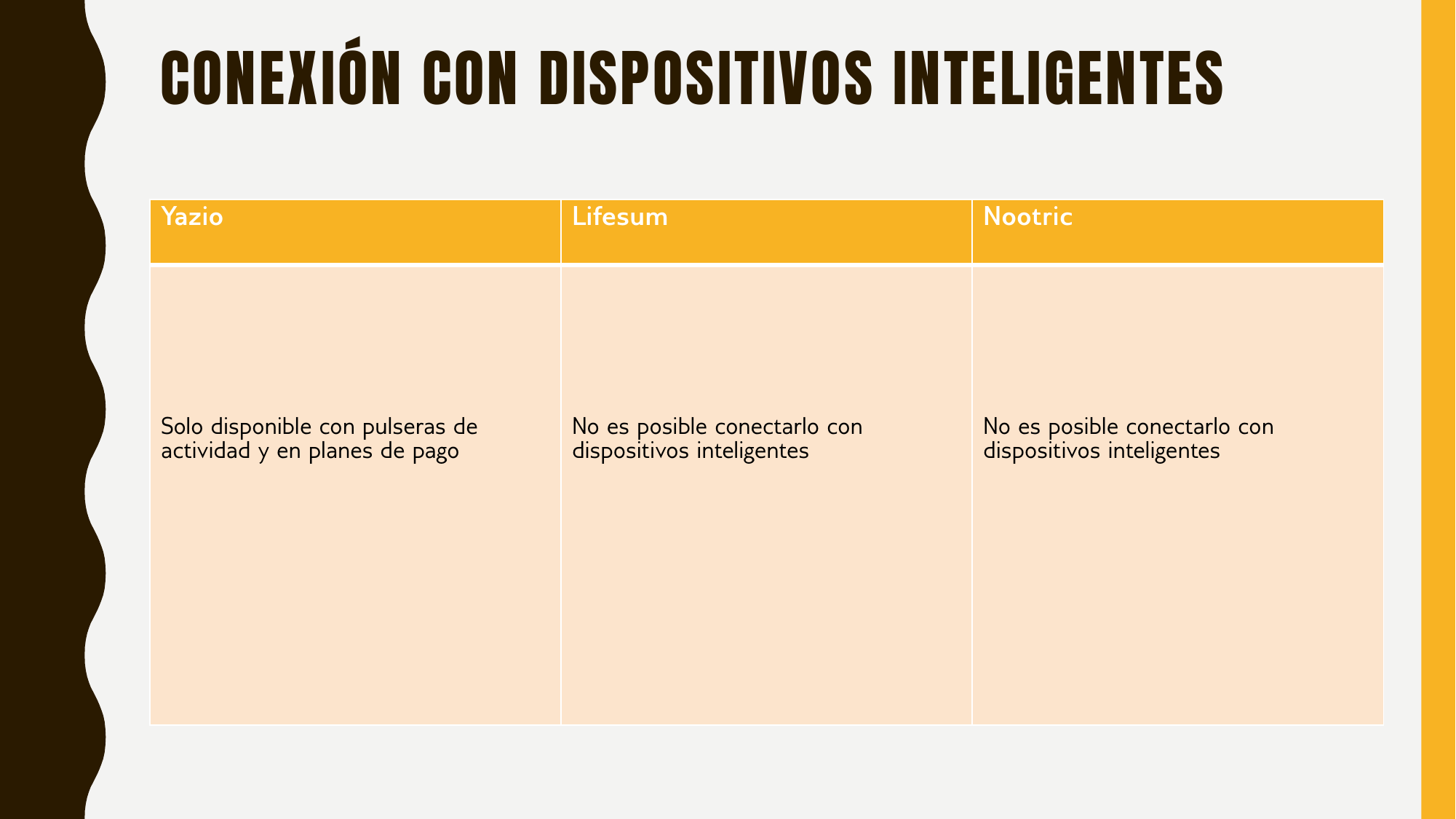

# Conexión con dispositivos inteligentes
| Yazio | Lifesum | Nootric |
| --- | --- | --- |
| Solo disponible con pulseras de actividad y en planes de pago | No es posible conectarlo con dispositivos inteligentes | No es posible conectarlo con dispositivos inteligentes |